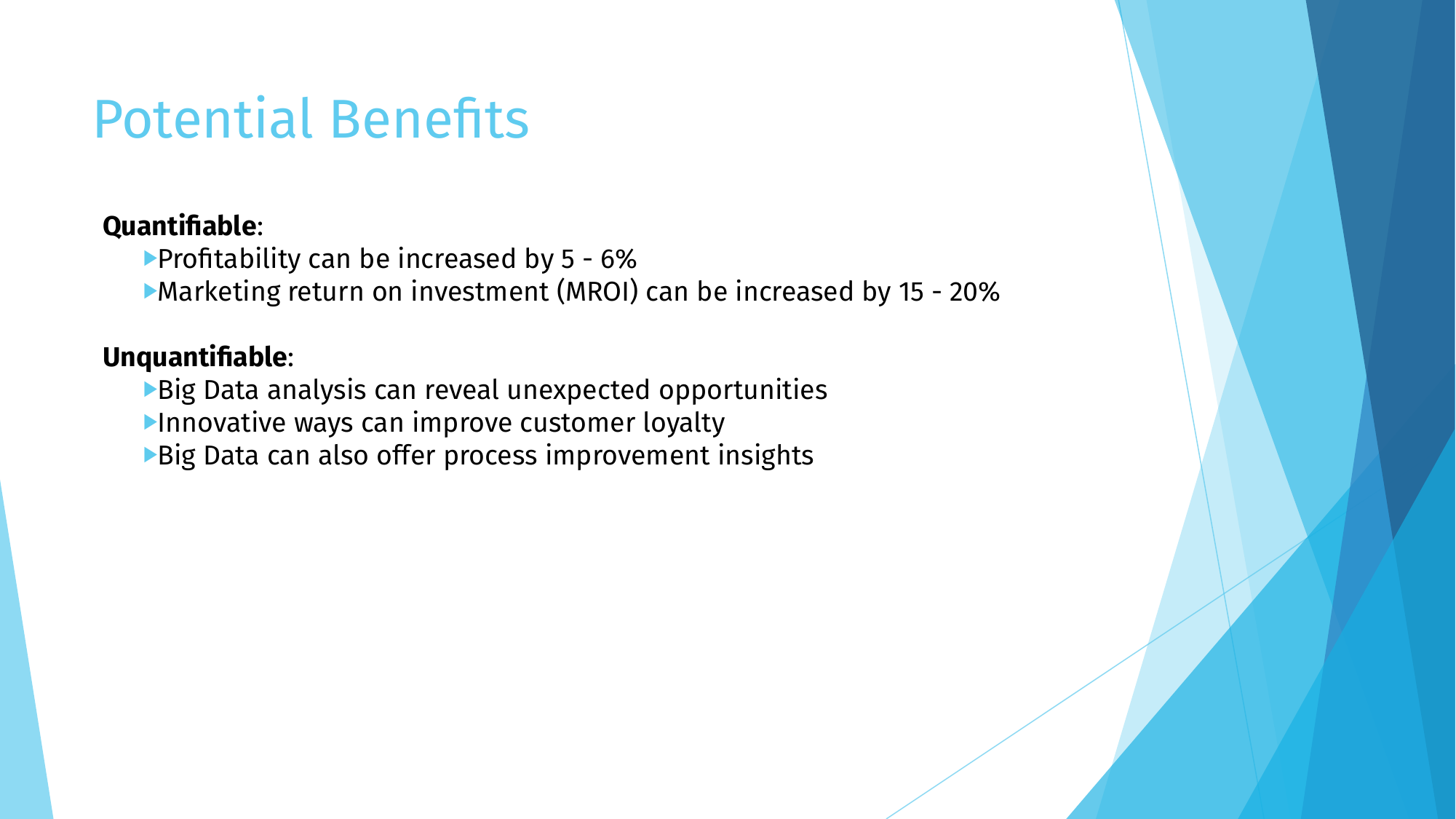

# Potential Benefits
Quantifiable:
Profitability can be increased by 5 - 6%
Marketing return on investment (MROI) can be increased by 15 - 20%

Unquantifiable:
Big Data analysis can reveal unexpected opportunities
Innovative ways can improve customer loyalty
Big Data can also offer process improvement insights